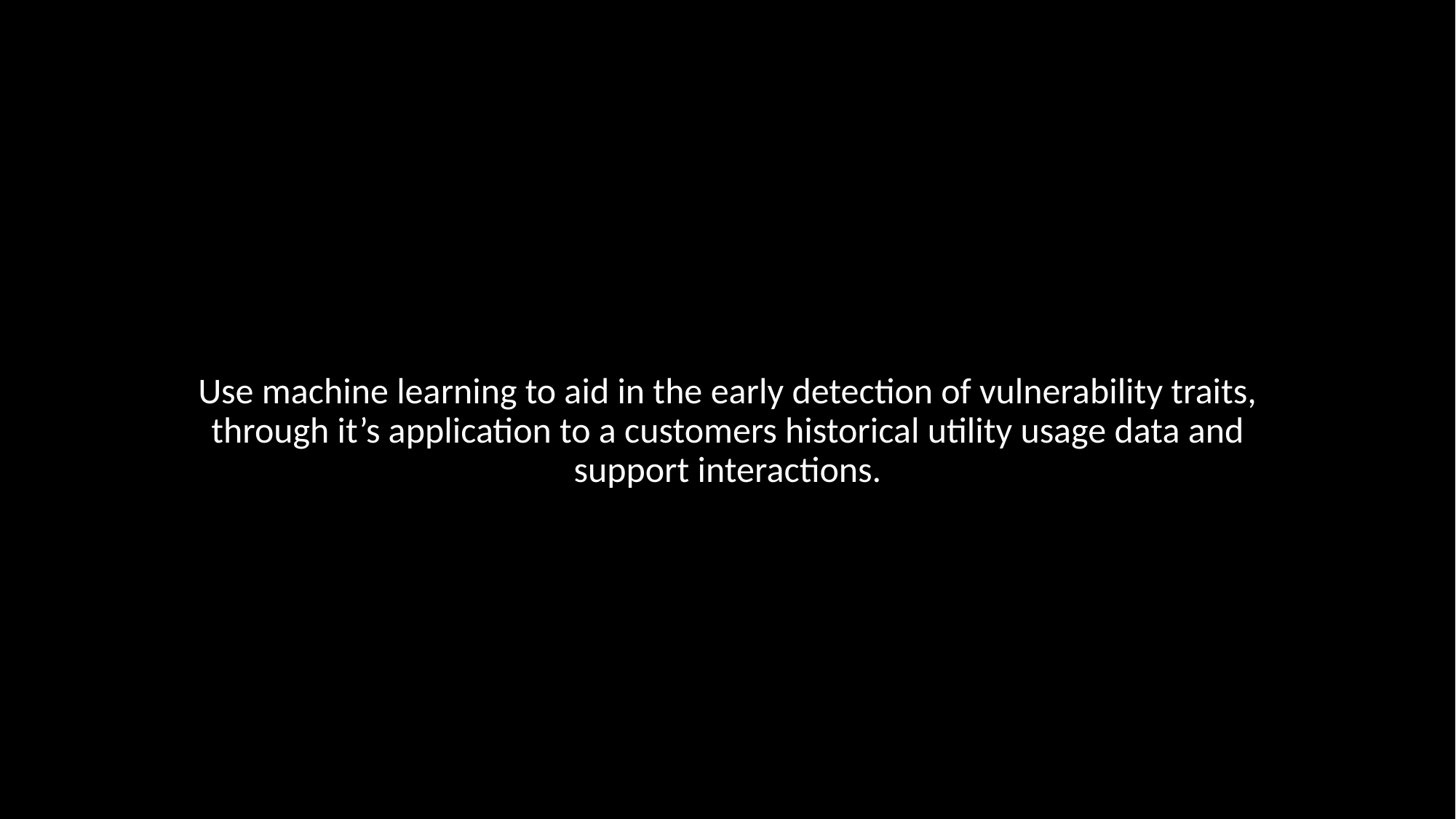

Use machine learning to aid in the early detection of vulnerability traits, through it’s application to a customers historical utility usage data and support interactions.